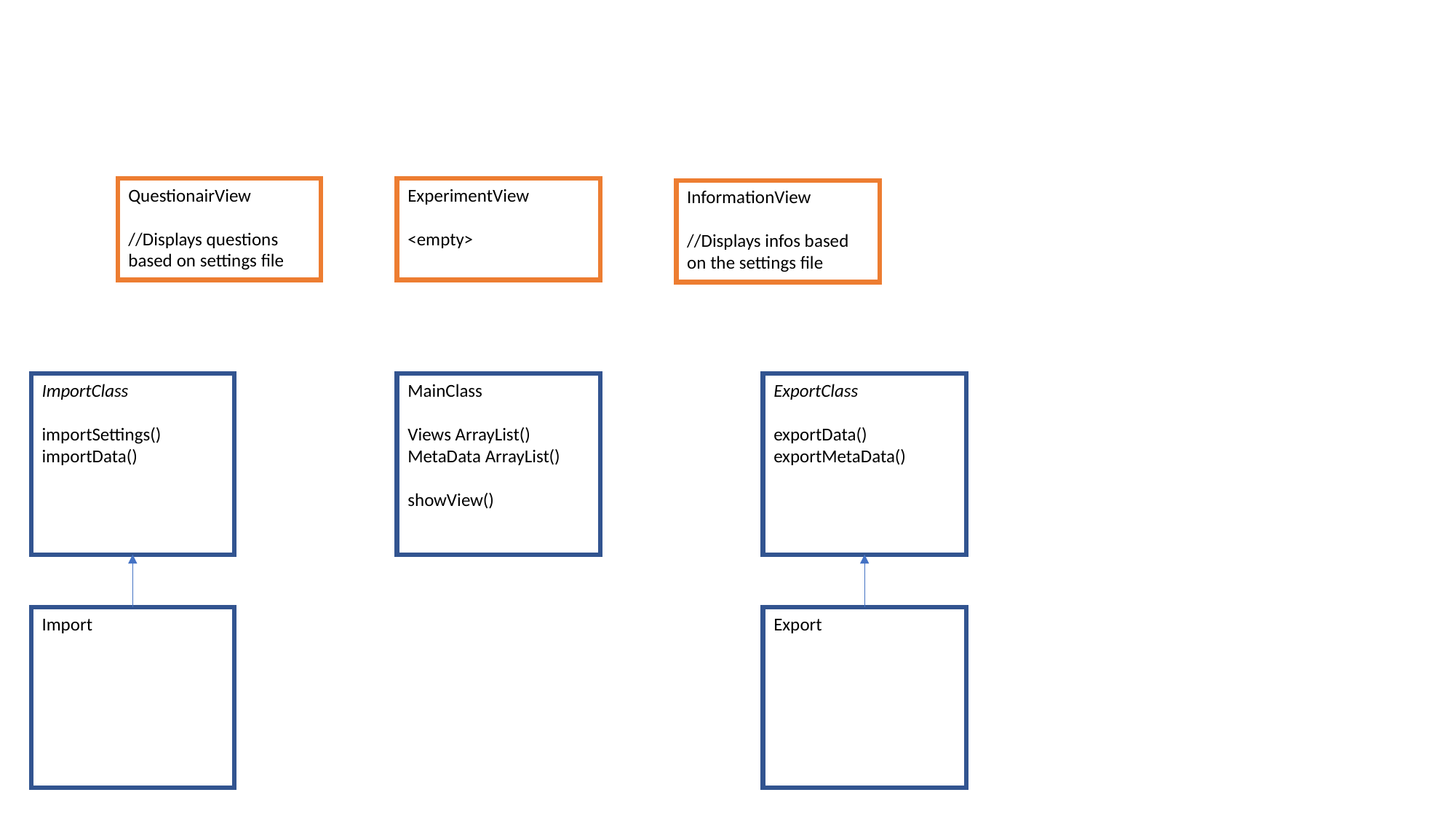

QuestionairView

//Displays questions based on settings file
ExperimentView

<empty>
InformationView

//Displays infos based on the settings file

ImportClass

importSettings()
importData()
MainClass

Views ArrayList()
MetaData ArrayList()

showView()
ExportClass

exportData()
exportMetaData()

Import
Export